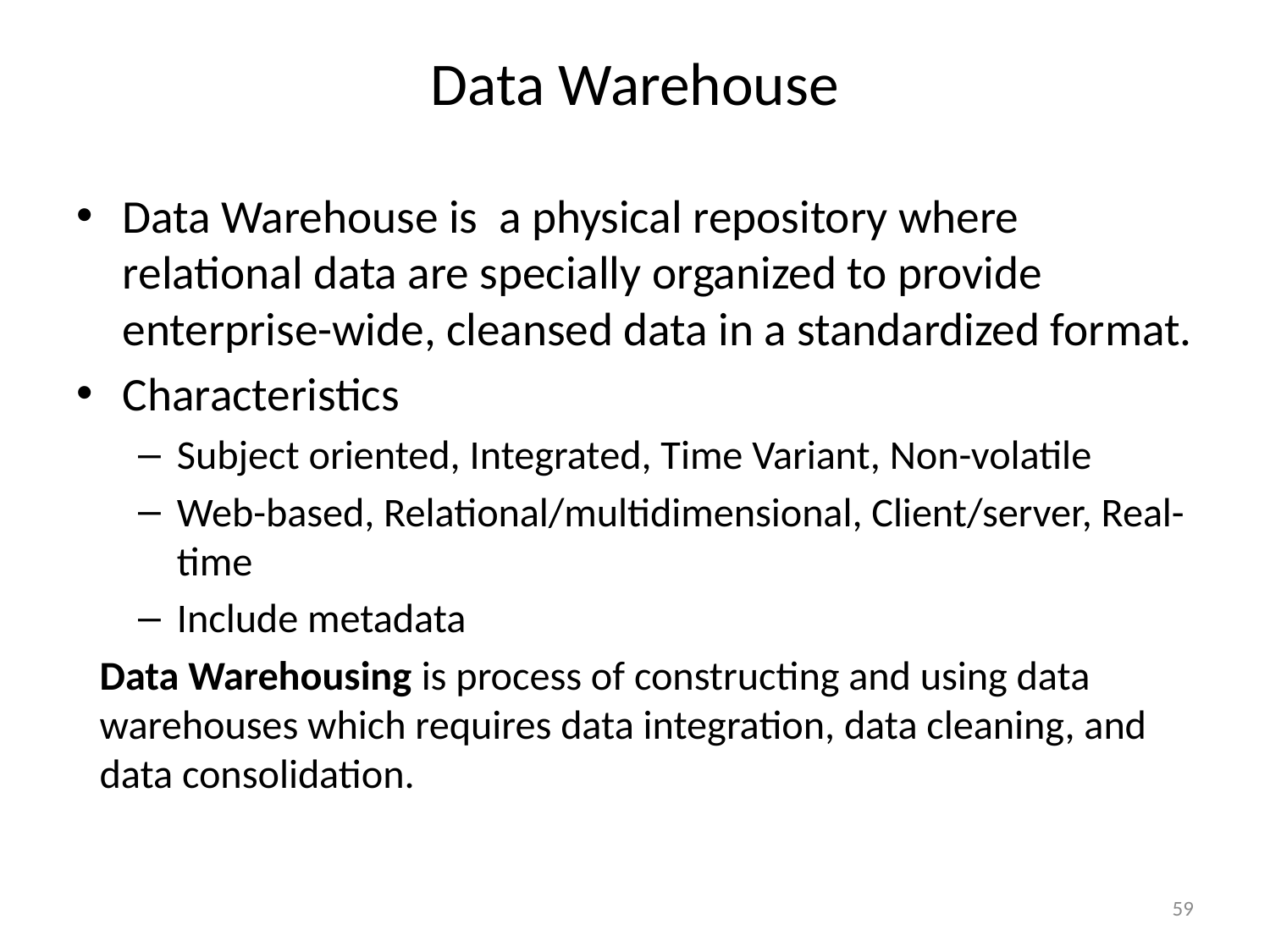

# Data Warehouse
Data Warehouse is  a physical repository where relational data are specially organized to provide enterprise-wide, cleansed data in a standardized format.
Characteristics
Subject oriented, Integrated, Time Variant, Non-volatile
Web-based, Relational/multidimensional, Client/server, Real-time
Include metadata
Data Warehousing is process of constructing and using data warehouses which requires data integration, data cleaning, and data consolidation.

59